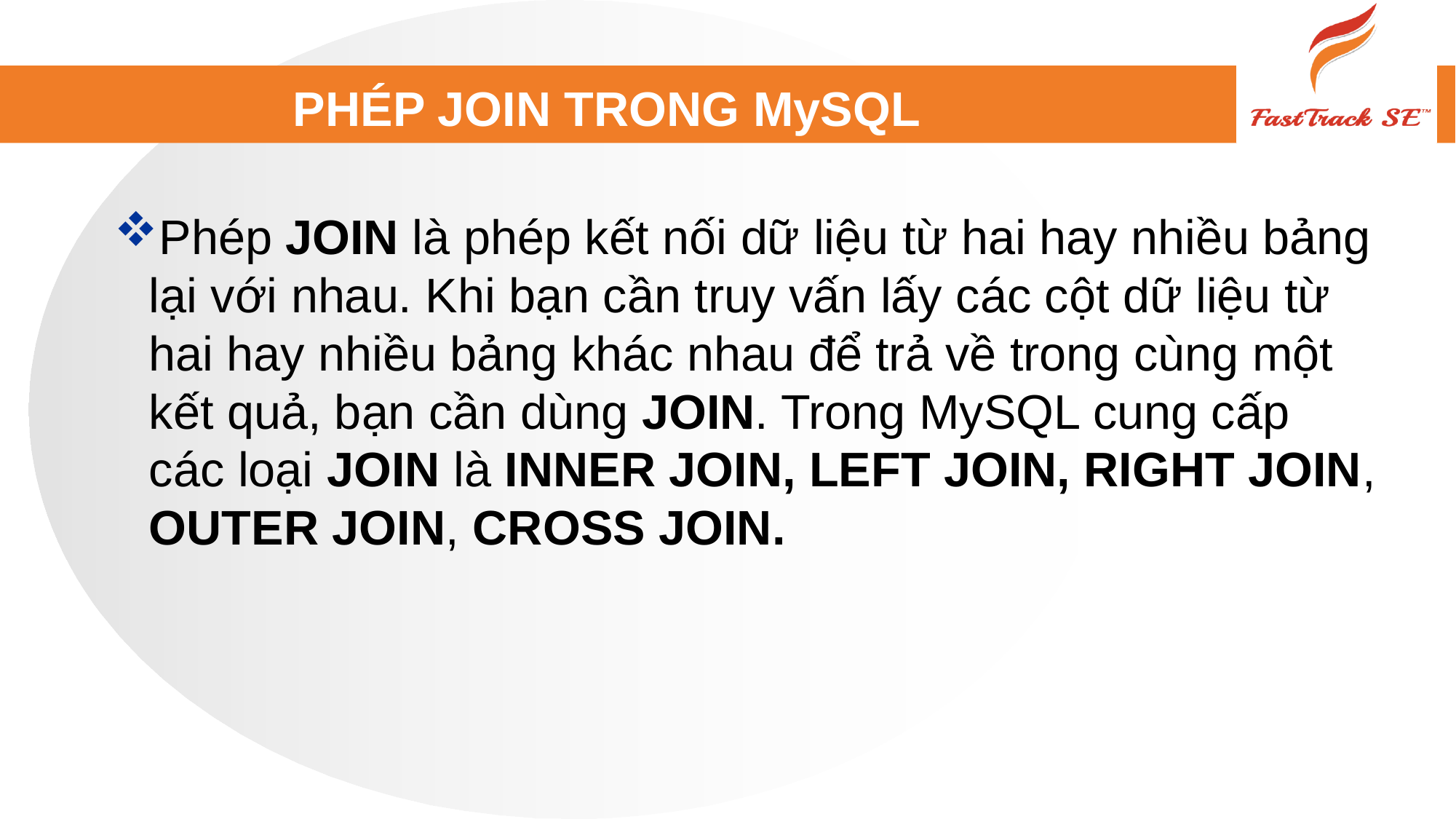

# PHÉP JOIN TRONG MySQL
Phép JOIN là phép kết nối dữ liệu từ hai hay nhiều bảng lại với nhau. Khi bạn cần truy vấn lấy các cột dữ liệu từ hai hay nhiều bảng khác nhau để trả về trong cùng một kết quả, bạn cần dùng JOIN. Trong MySQL cung cấp các loại JOIN là INNER JOIN, LEFT JOIN, RIGHT JOIN, OUTER JOIN, CROSS JOIN.